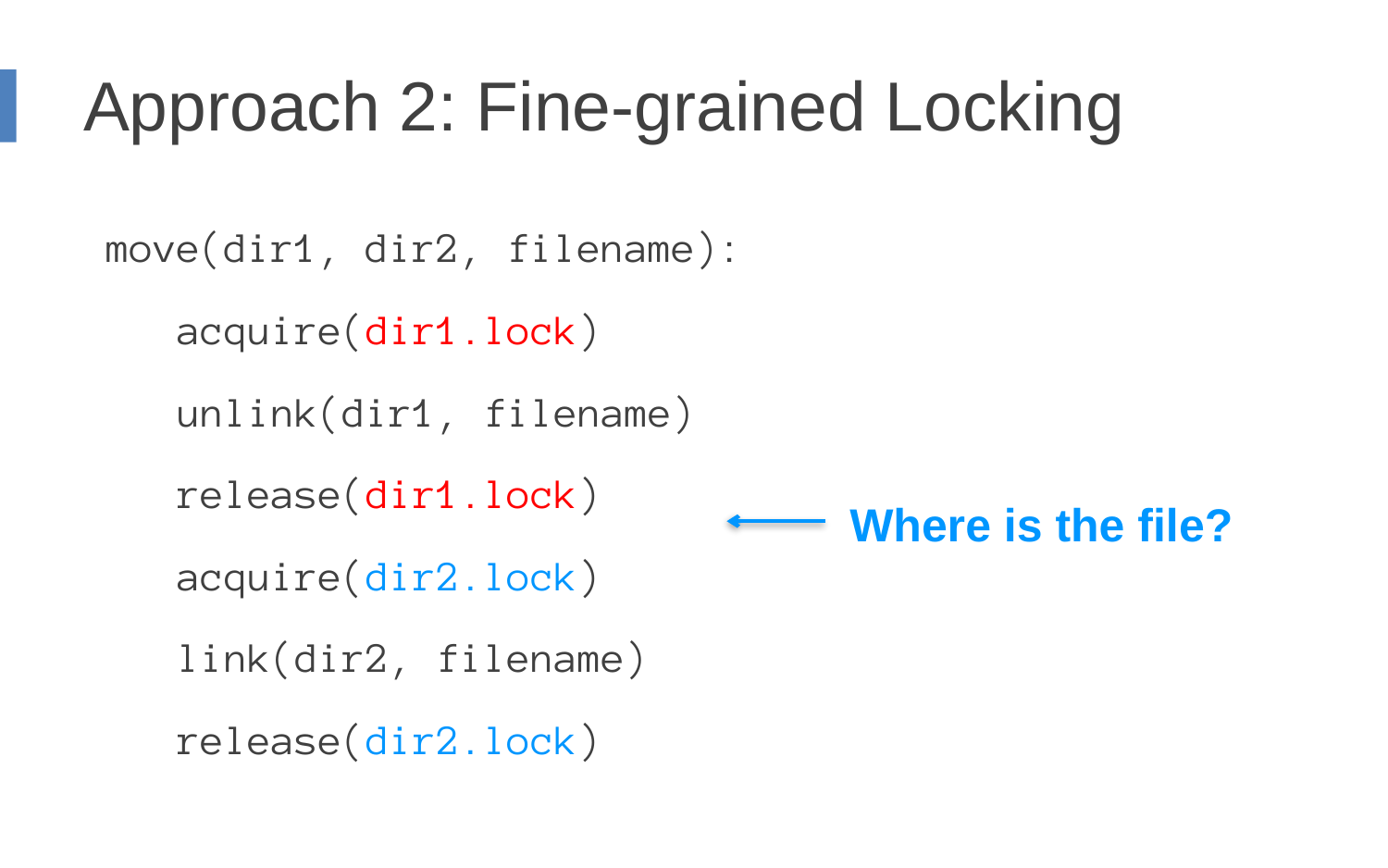

# Approach 2: Fine-grained Locking
 move(dir1, dir2, filename):
    acquire(dir1.lock)
    unlink(dir1, filename)
    release(dir1.lock)
    acquire(dir2.lock)
    link(dir2, filename)
    release(dir2.lock)
Where is the file?